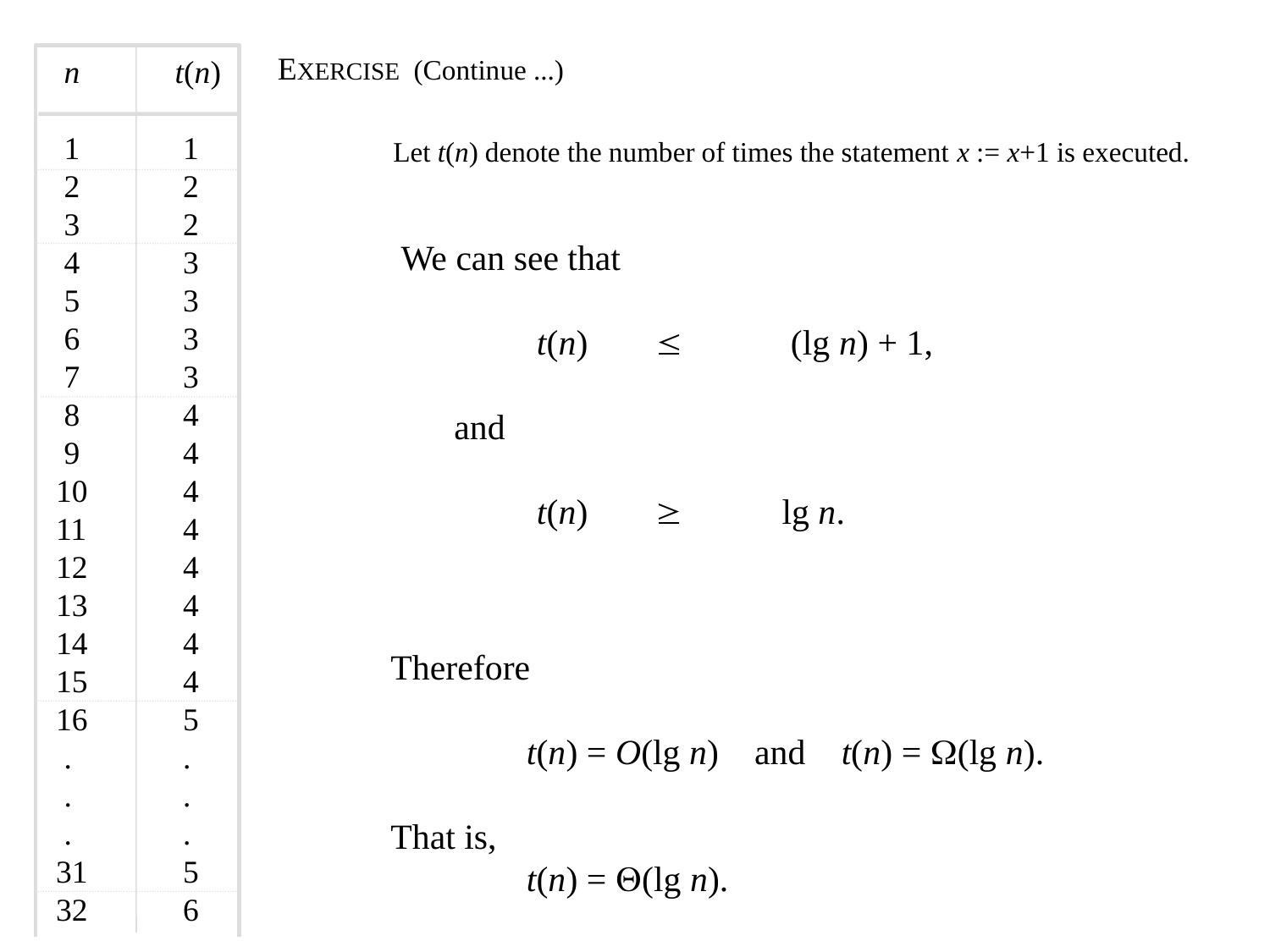

EXERCISE  (Continue ...)

  n	t(n)

  1	 1
  2	 2
  3	 2
  4	 3
  5	 3
  6	 3
  7	 3
  8	 4
  9	 4
 10	 4
 11	 4
 12	 4
 13	 4
 14	 4
 15	 4
 16	 5
  .	 .
  . 	 .
  .	 .
 31	 5
 32	 6

Let t(n) denote the number of times the statement x := x+1 is executed.

We can see that

	 t(n) 	≤	 (lg n) + 1,

      and

	 t(n) 	≥	lg n.

Therefore

	 t(n) = O(lg n)    and    t(n) = Ω(lg n).

That is,
	 t(n) = Θ(lg n).